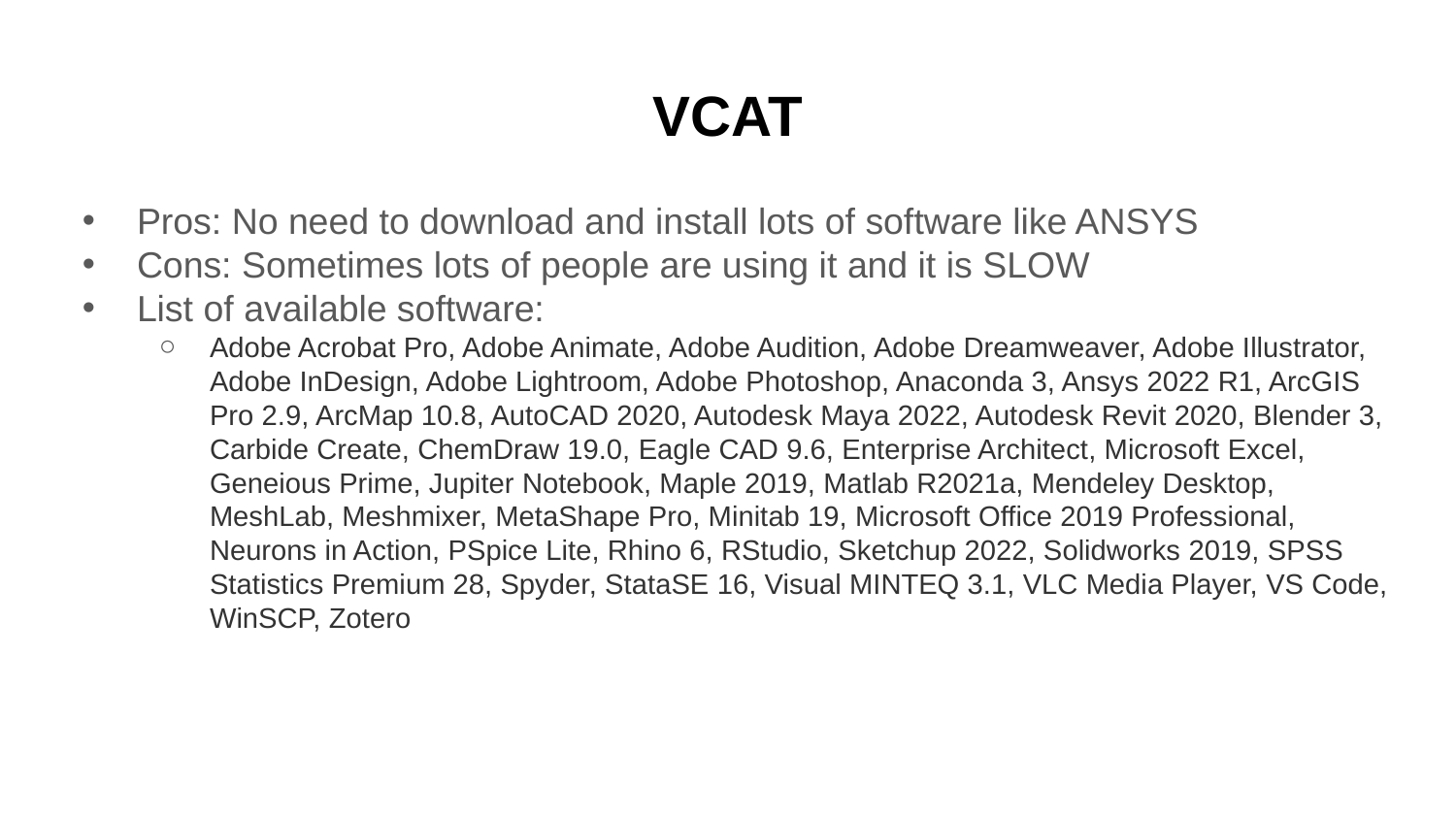

# VCAT
Pros: No need to download and install lots of software like ANSYS
Cons: Sometimes lots of people are using it and it is SLOW
List of available software:
Adobe Acrobat Pro, Adobe Animate, Adobe Audition, Adobe Dreamweaver, Adobe Illustrator, Adobe InDesign, Adobe Lightroom, Adobe Photoshop, Anaconda 3, Ansys 2022 R1, ArcGIS Pro 2.9, ArcMap 10.8, AutoCAD 2020, Autodesk Maya 2022, Autodesk Revit 2020, Blender 3, Carbide Create, ChemDraw 19.0, Eagle CAD 9.6, Enterprise Architect, Microsoft Excel, Geneious Prime, Jupiter Notebook, Maple 2019, Matlab R2021a, Mendeley Desktop, MeshLab, Meshmixer, MetaShape Pro, Minitab 19, Microsoft Office 2019 Professional, Neurons in Action, PSpice Lite, Rhino 6, RStudio, Sketchup 2022, Solidworks 2019, SPSS Statistics Premium 28, Spyder, StataSE 16, Visual MINTEQ 3.1, VLC Media Player, VS Code, WinSCP, Zotero